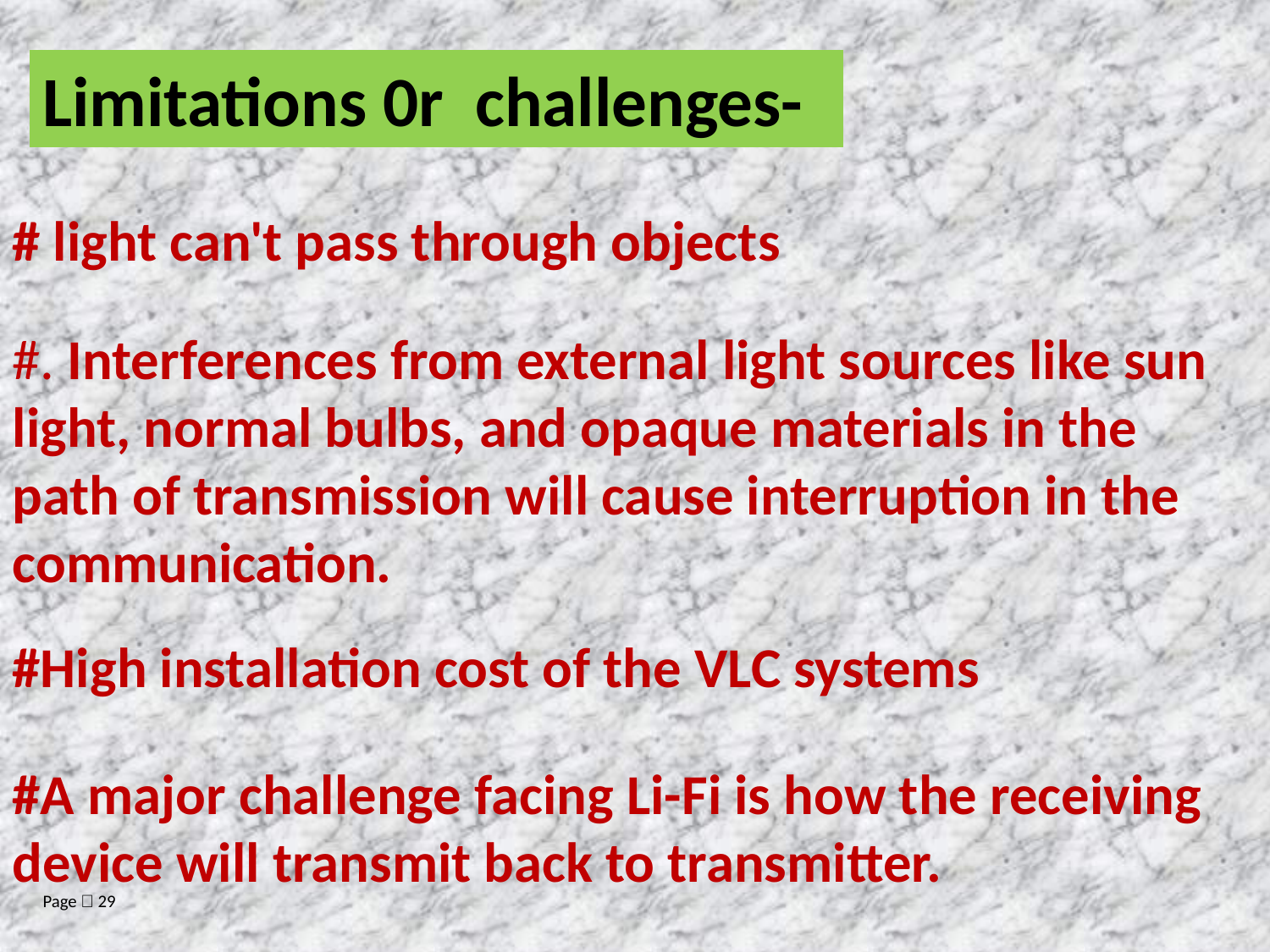

Limitations 0r  challenges-
# light can't pass through objects
#. Interferences from external light sources like sun light, normal bulbs, and opaque materials in the path of transmission will cause interruption in the communication.
#High installation cost of the VLC systems

#A major challenge facing Li-Fi is how the receiving device will transmit back to transmitter.